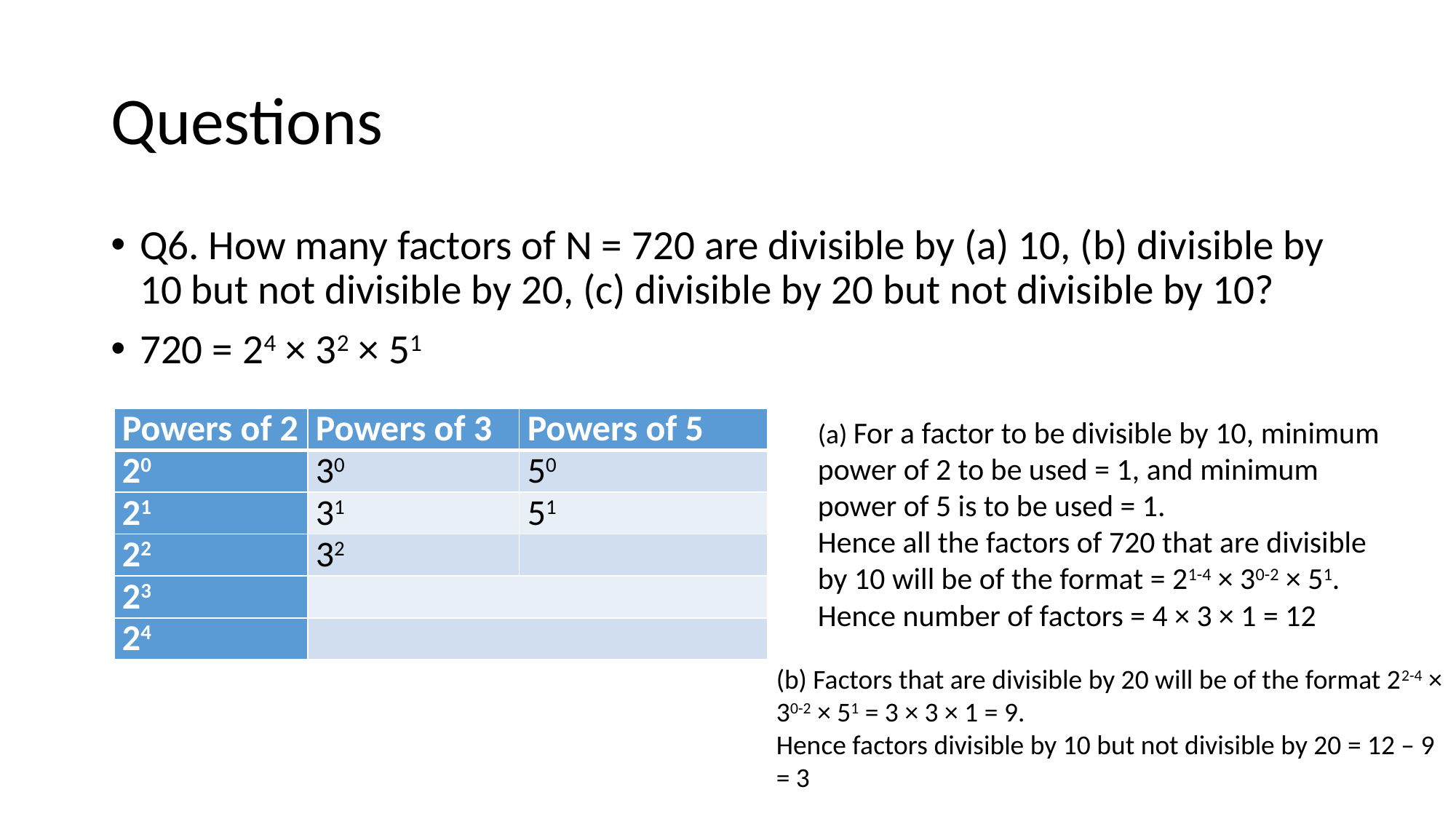

# Questions
Q6. How many factors of N = 720 are divisible by (a) 10, (b) divisible by 10 but not divisible by 20, (c) divisible by 20 but not divisible by 10?
720 = 24 × 32 × 51

| Powers of 2 | Powers of 3 | Powers of 5 |
| --- | --- | --- |
| 20 | 30 | 50 |
| 21 | 31 | 51 |
| 22 | 32 |  |
| 23 |  |  |
| 24 |  |  |
(a) For a factor to be divisible by 10, minimum power of 2 to be used = 1, and minimum power of 5 is to be used = 1.
Hence all the factors of 720 that are divisible by 10 will be of the format = 21-4 × 30-2 × 51. Hence number of factors = 4 × 3 × 1 = 12

(b) Factors that are divisible by 20 will be of the format 22-4 × 30-2 × 51 = 3 × 3 × 1 = 9.
Hence factors divisible by 10 but not divisible by 20 = 12 – 9 = 3